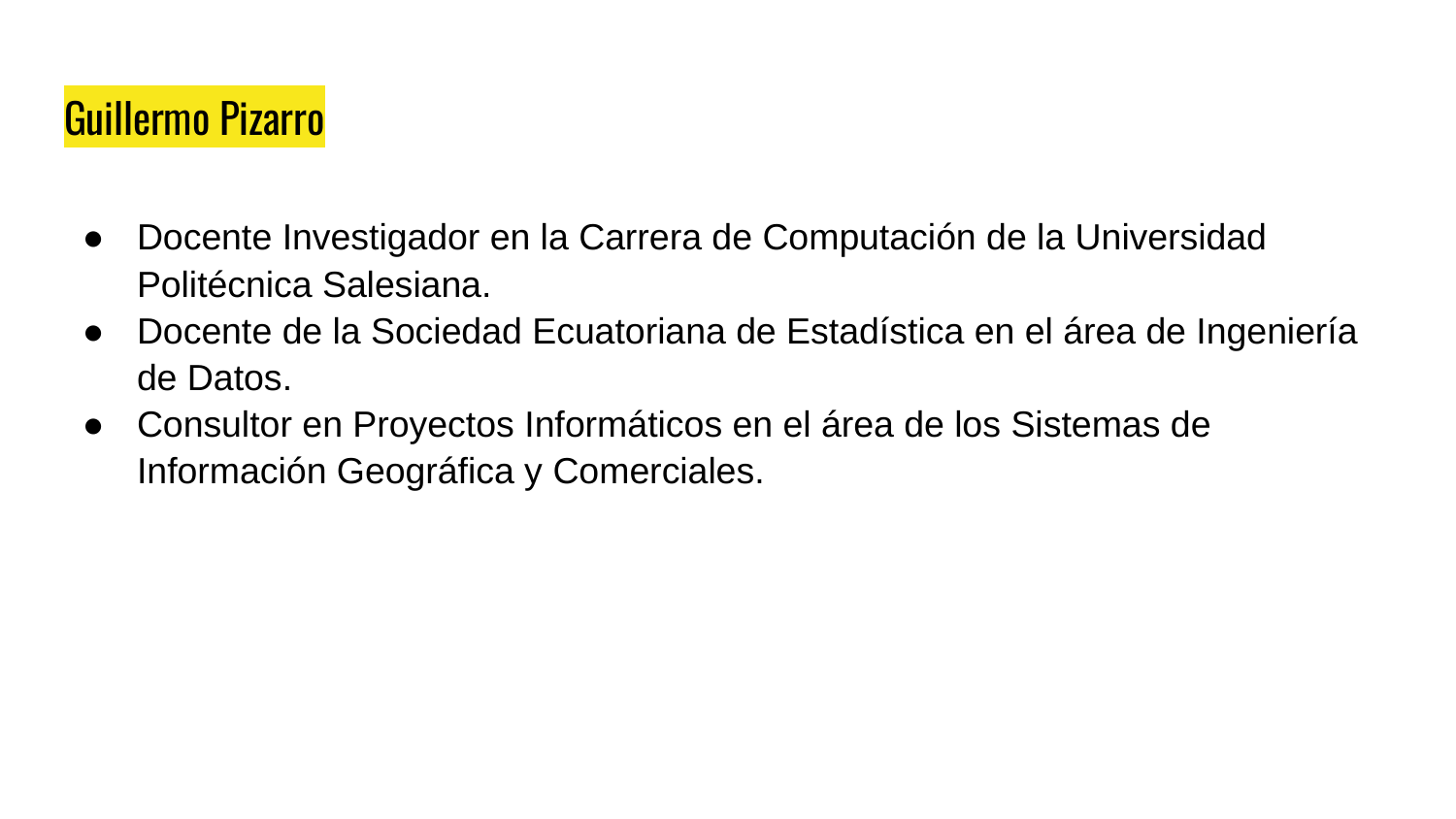

# Guillermo Pizarro
Docente Investigador en la Carrera de Computación de la Universidad Politécnica Salesiana.
Docente de la Sociedad Ecuatoriana de Estadística en el área de Ingeniería de Datos.
Consultor en Proyectos Informáticos en el área de los Sistemas de Información Geográfica y Comerciales.